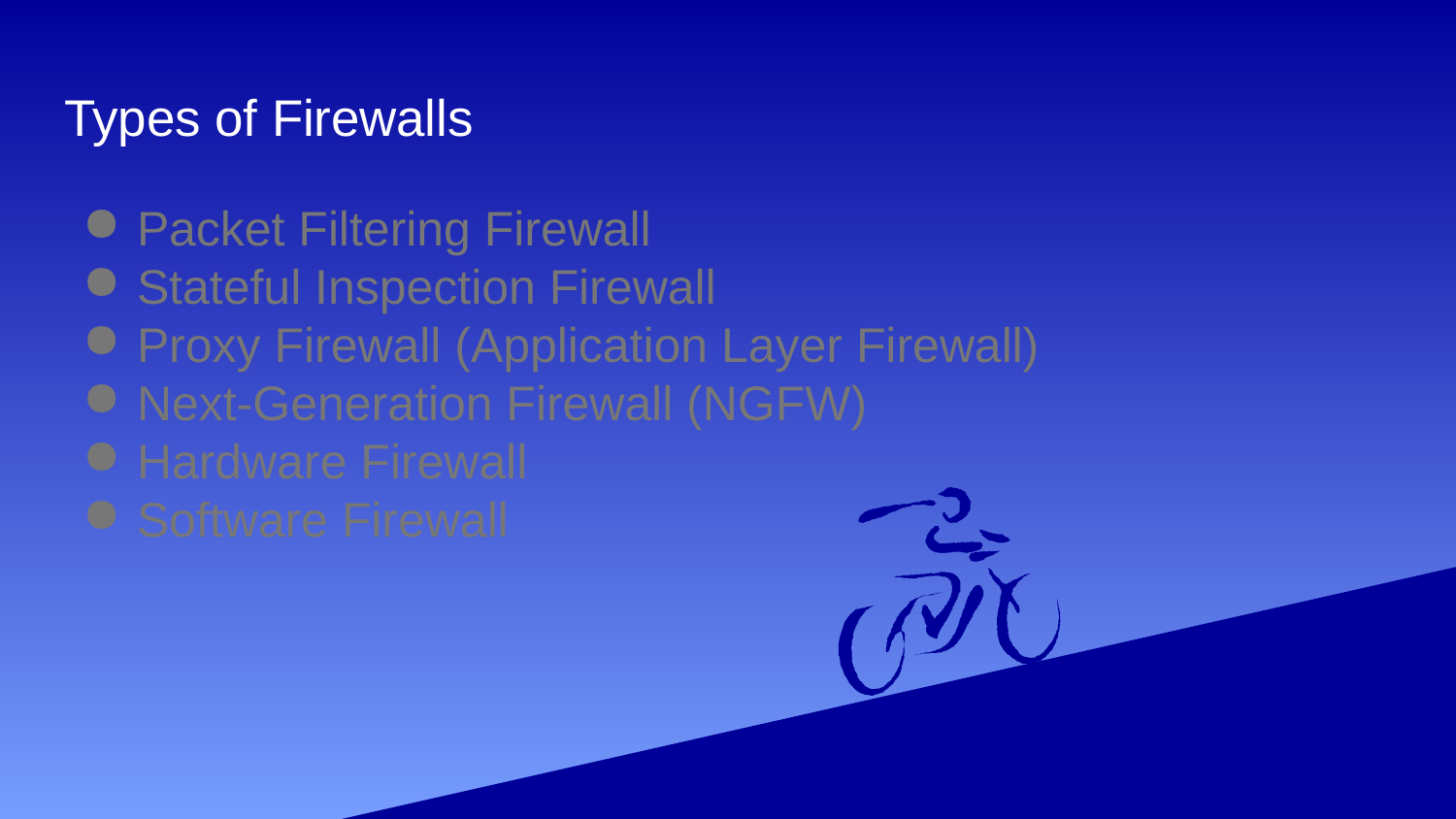

# Types of Firewalls
Packet Filtering Firewall
Stateful Inspection Firewall
Proxy Firewall (Application Layer Firewall)
Next-Generation Firewall (NGFW)
Hardware Firewall
Software Firewall